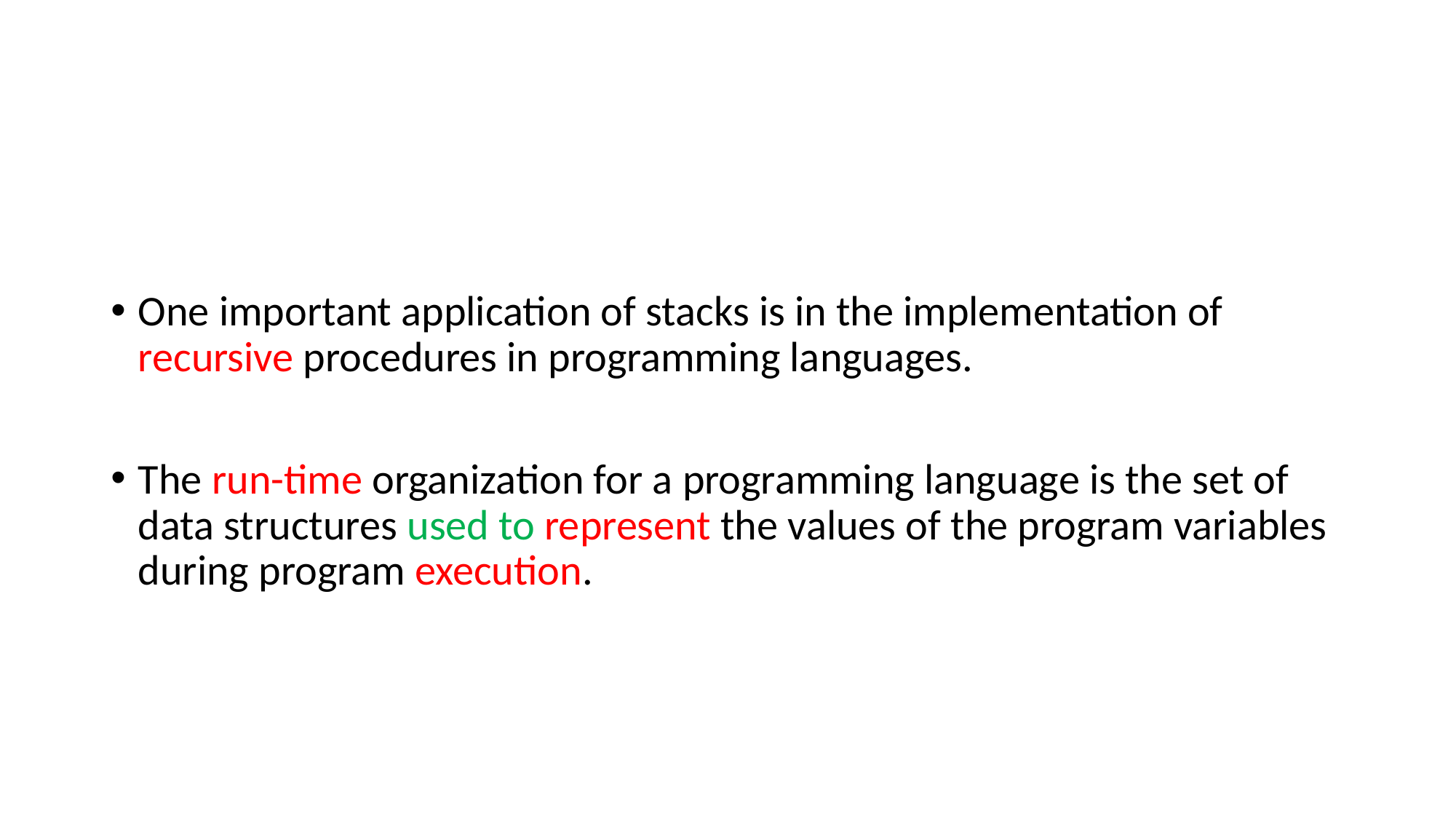

#

One important application of stacks is in the implementation of recursive procedures in programming languages.

The run-time organization for a programming language is the set of data structures used to represent the values of the program variables during program execution.